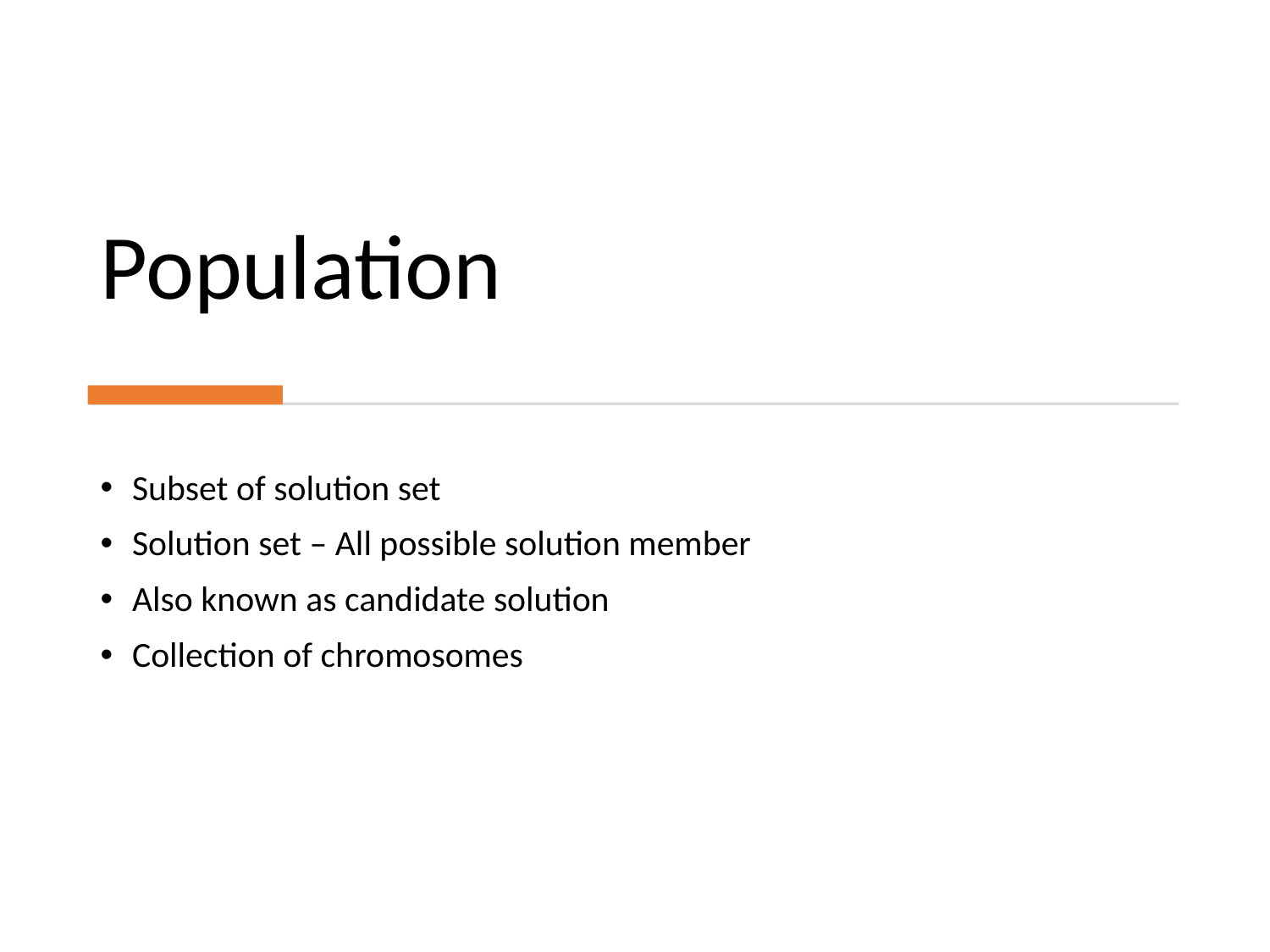

# Population

Subset of solution set
Solution set – All possible solution member
Also known as candidate solution
Collection of chromosomes
Genetic Algorithm
5